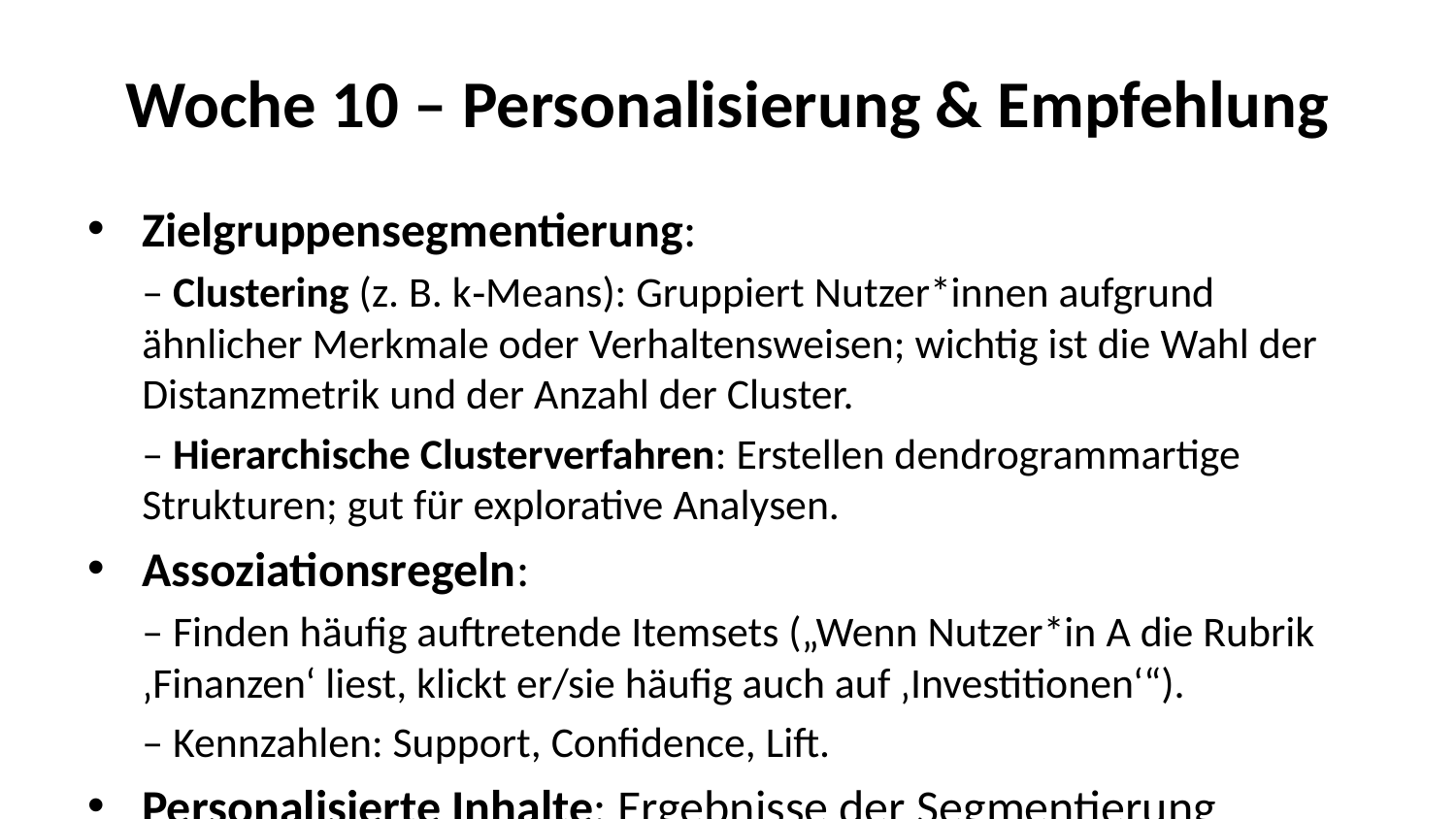

# Woche 10 – Personalisierung & Empfehlung
Zielgruppensegmentierung:
– Clustering (z. B. k‑Means): Gruppiert Nutzer*innen aufgrund ähnlicher Merkmale oder Verhaltensweisen; wichtig ist die Wahl der Distanzmetrik und der Anzahl der Cluster.
– Hierarchische Clusterverfahren: Erstellen dendrogrammartige Strukturen; gut für explorative Analysen.
Assoziationsregeln:
– Finden häufig auftretende Itemsets („Wenn Nutzer*in A die Rubrik ‚Finanzen‘ liest, klickt er/sie häufig auch auf ‚Investitionen‘“).
– Kennzahlen: Support, Confidence, Lift.
Personalisierte Inhalte: Ergebnisse der Segmentierung können in Dashboard‑Empfehlungen einfließen (z. B. „Top‑Artikel für Segment 1“).
Ethische Aspekte: Personalisierung birgt Gefahr der Filterblase; lassen Sie Nutzer*innen Wahlmöglichkeiten und erklären Sie Empfehlungskriterien.